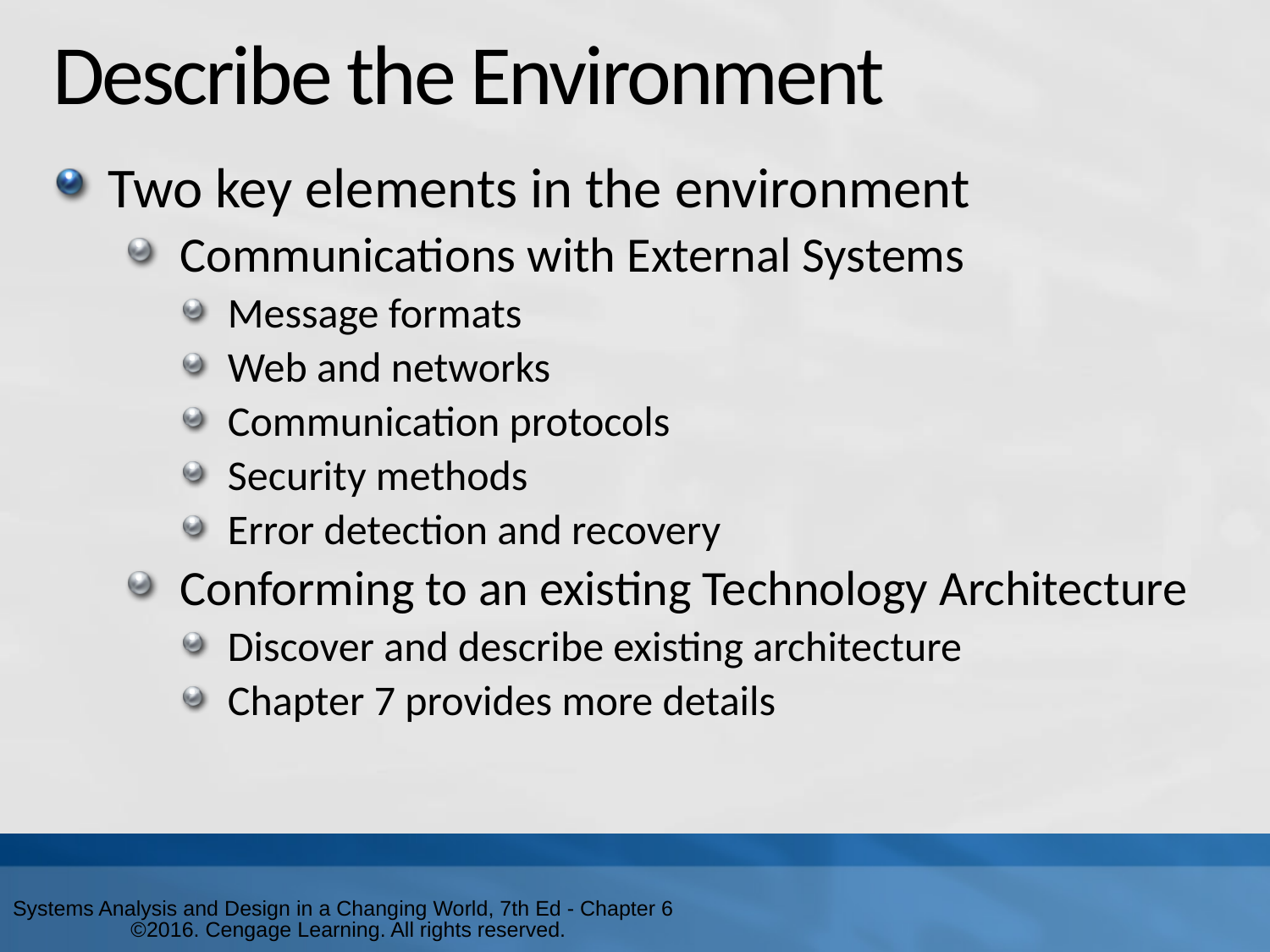

# Describe the Environment
Two key elements in the environment
Communications with External Systems
Message formats
Web and networks
Communication protocols
Security methods
Error detection and recovery
Conforming to an existing Technology Architecture
Discover and describe existing architecture
Chapter 7 provides more details
Systems Analysis and Design in a Changing World, 7th Ed - Chapter 6                                               ©2016. Cengage Learning. All rights reserved.